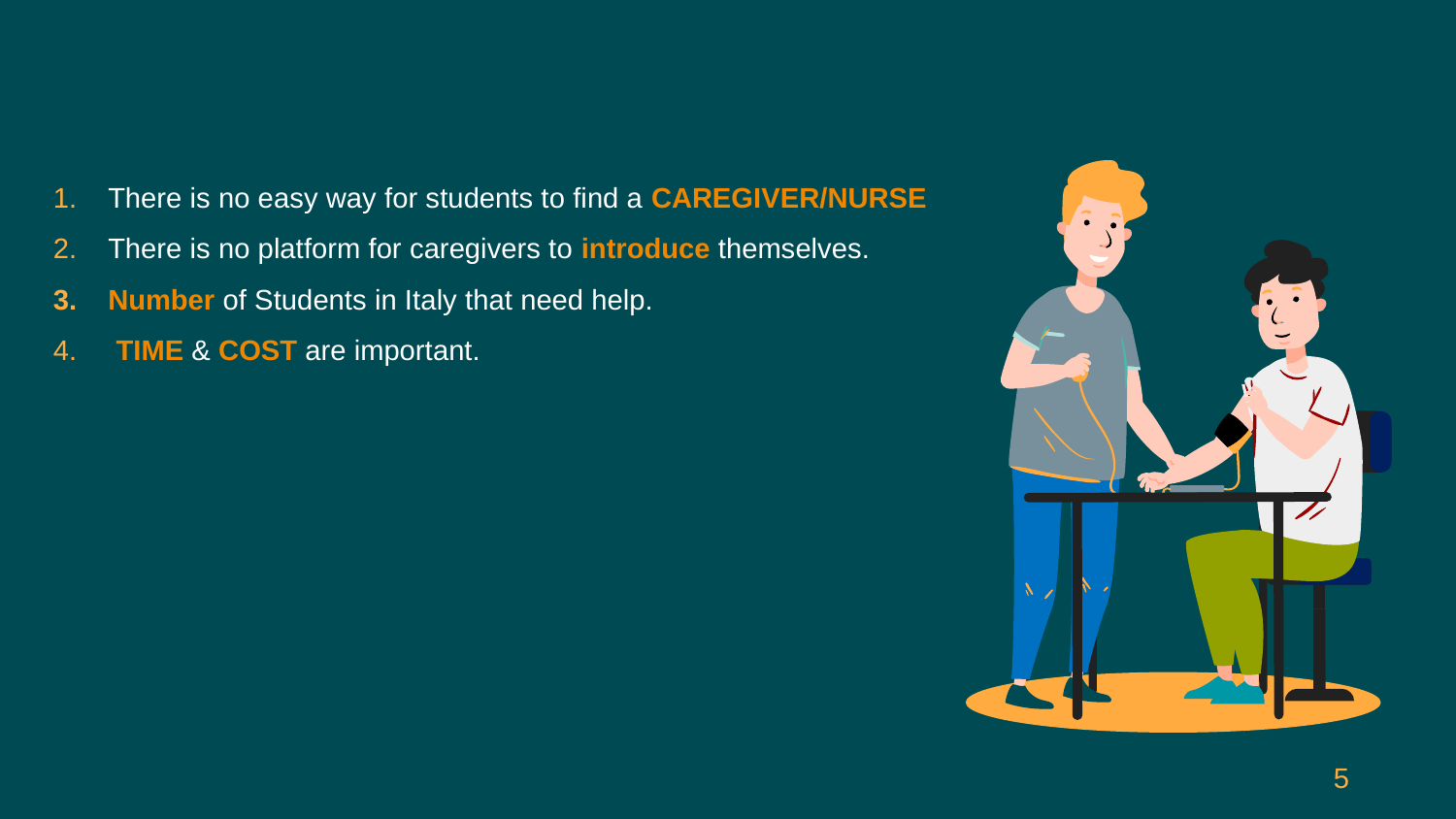

There is no easy way for students to find a CAREGIVER/NURSE
There is no platform for caregivers to introduce themselves.
Number of Students in Italy that need help.
 TIME & COST are important.

5